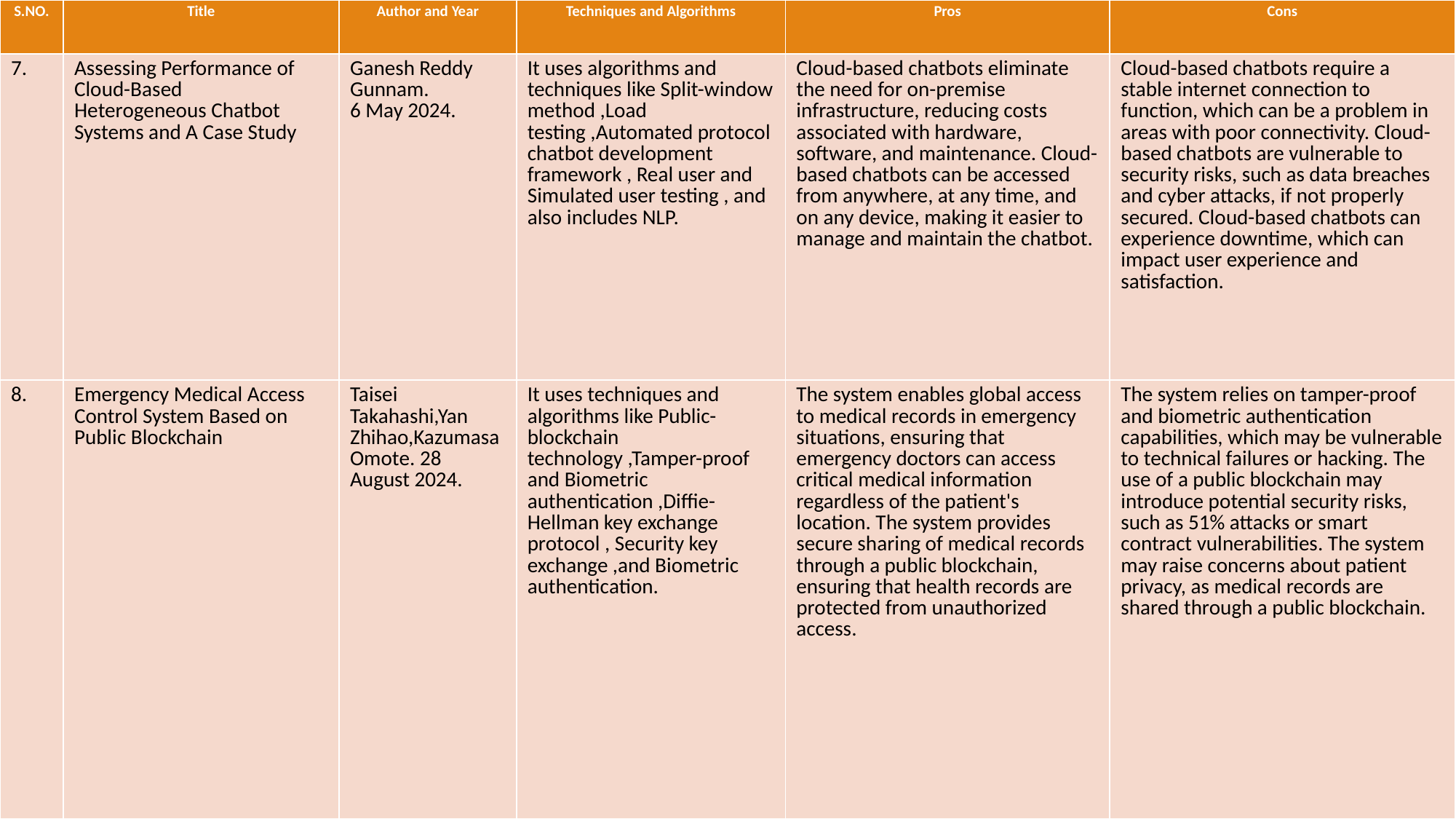

| S.NO. | Title | Author and Year | Techniques and Algorithms | Pros | Cons |
| --- | --- | --- | --- | --- | --- |
| 7. | Assessing Performance of Cloud-Based Heterogeneous Chatbot Systems and A Case Study | Ganesh Reddy Gunnam. 6 May 2024. | It uses algorithms and techniques like Split-window method ,Load testing ,Automated protocol chatbot development framework , Real user and Simulated user testing , and also includes NLP. | Cloud-based chatbots eliminate the need for on-premise infrastructure, reducing costs associated with hardware, software, and maintenance. Cloud-based chatbots can be accessed from anywhere, at any time, and on any device, making it easier to manage and maintain the chatbot. | Cloud-based chatbots require a stable internet connection to function, which can be a problem in areas with poor connectivity. Cloud-based chatbots are vulnerable to security risks, such as data breaches and cyber attacks, if not properly secured. Cloud-based chatbots can experience downtime, which can impact user experience and satisfaction. |
| 8. | Emergency Medical Access Control System Based on Public Blockchain | Taisei Takahashi,Yan Zhihao,Kazumasa Omote. 28 August 2024. | It uses techniques and algorithms like Public-blockchain technology ,Tamper-proof and Biometric authentication ,Diffie-Hellman key exchange protocol , Security key exchange ,and Biometric authentication. | The system enables global access to medical records in emergency situations, ensuring that emergency doctors can access critical medical information regardless of the patient's location. The system provides secure sharing of medical records through a public blockchain, ensuring that health records are protected from unauthorized access. | The system relies on tamper-proof and biometric authentication capabilities, which may be vulnerable to technical failures or hacking. The use of a public blockchain may introduce potential security risks, such as 51% attacks or smart contract vulnerabilities. The system may raise concerns about patient privacy, as medical records are shared through a public blockchain. |